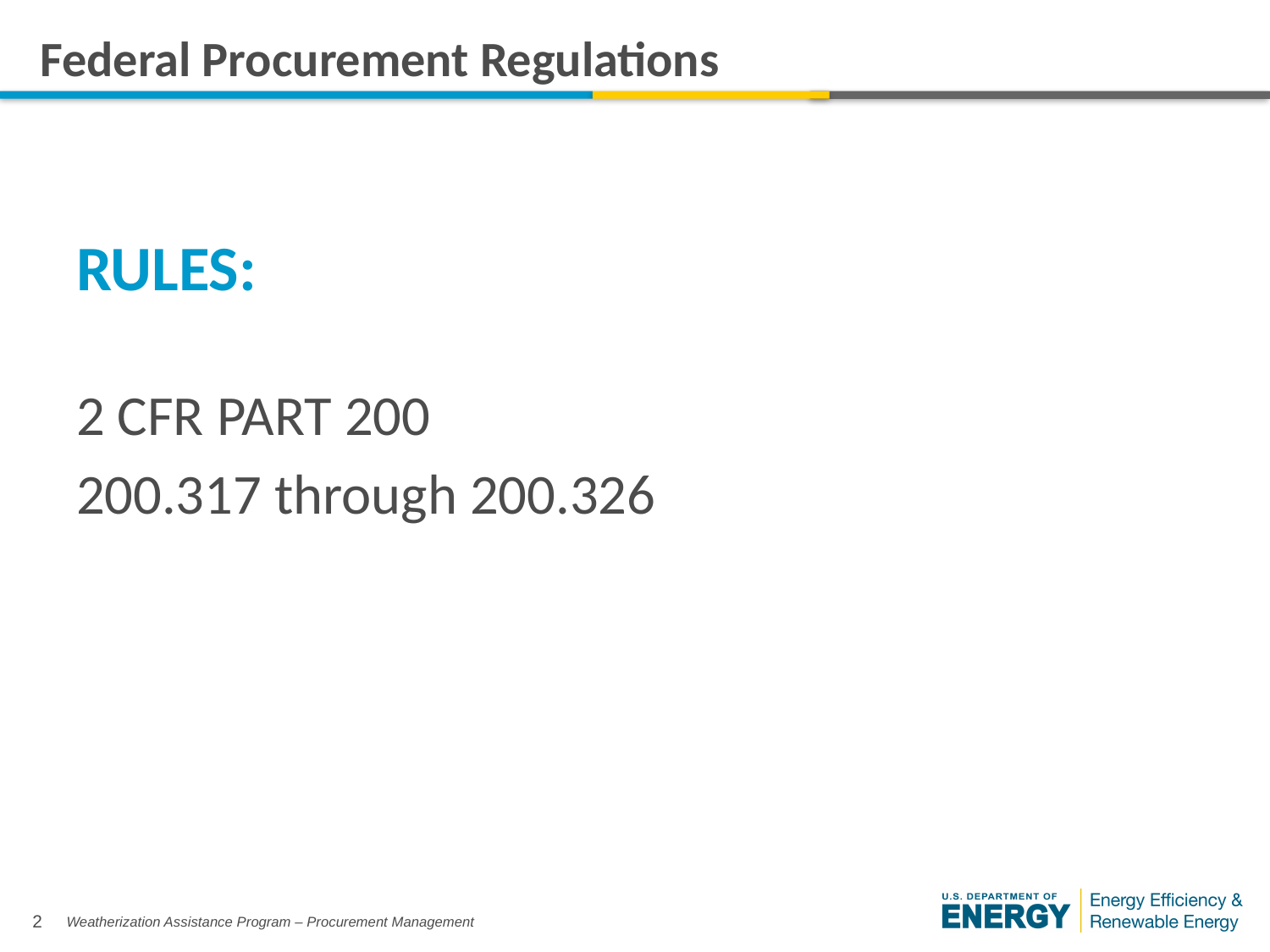

# Federal Procurement Regulations
RULES:

2 CFR PART 200
200.317 through 200.326